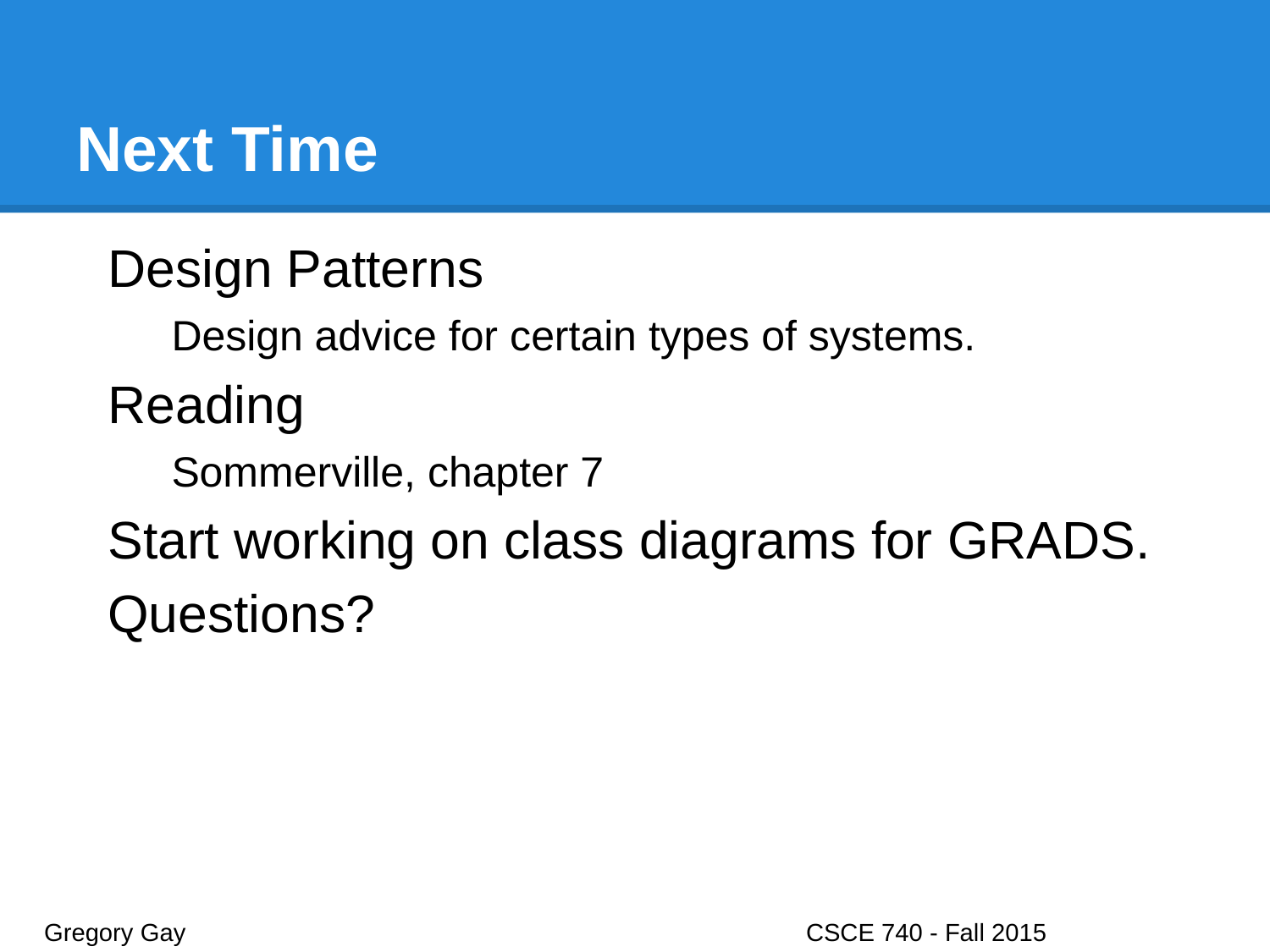

# Next Time
Design Patterns
Design advice for certain types of systems.
Reading
Sommerville, chapter 7
Start working on class diagrams for GRADS.
Questions?
Gregory Gay					CSCE 740 - Fall 2015								29